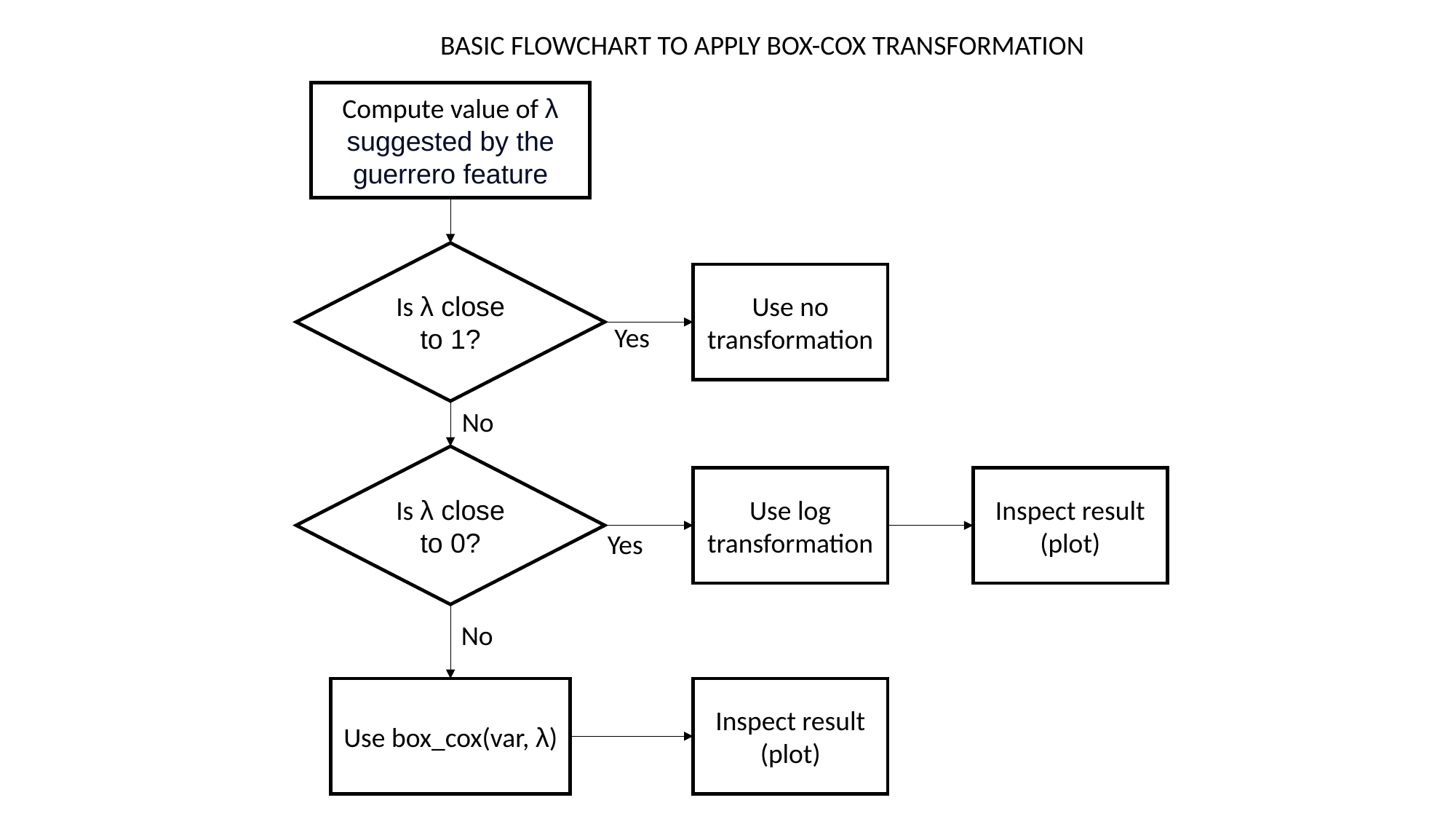

BASIC FLOWCHART TO APPLY BOX-COX TRANSFORMATION
Compute value of λ suggested by the guerrero feature
Is λ close to 1?
Use no transformation
Yes
No
Is λ close to 0?
Use log transformation
Inspect result (plot)
Yes
No
Use box_cox(var, λ)
Inspect result (plot)